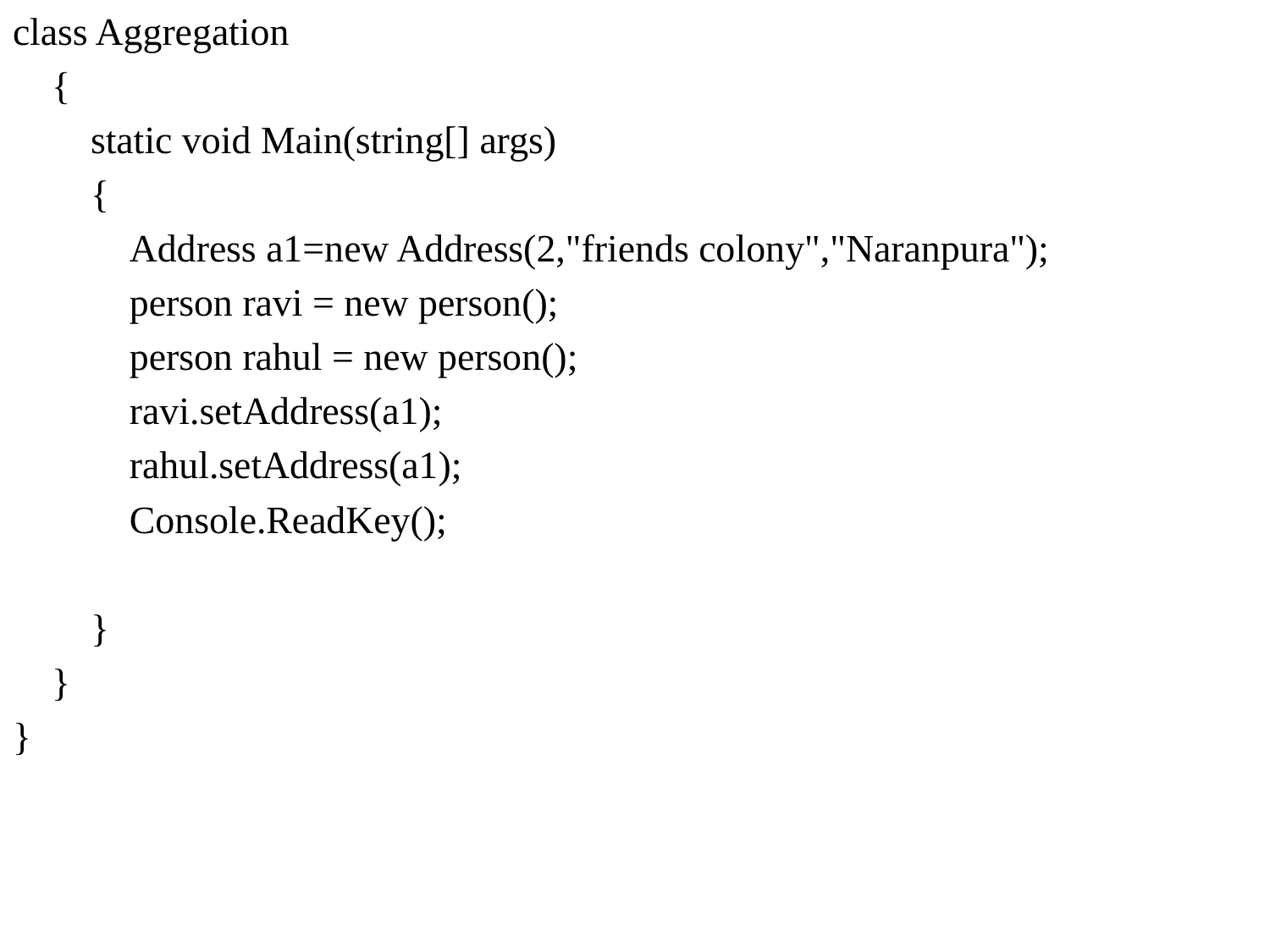

class Aggregation
    {
        static void Main(string[] args)
        {
            Address a1=new Address(2,"friends colony","Naranpura");
            person ravi = new person();
            person rahul = new person();
            ravi.setAddress(a1);
            rahul.setAddress(a1);
            Console.ReadKey();

        }
    }
}